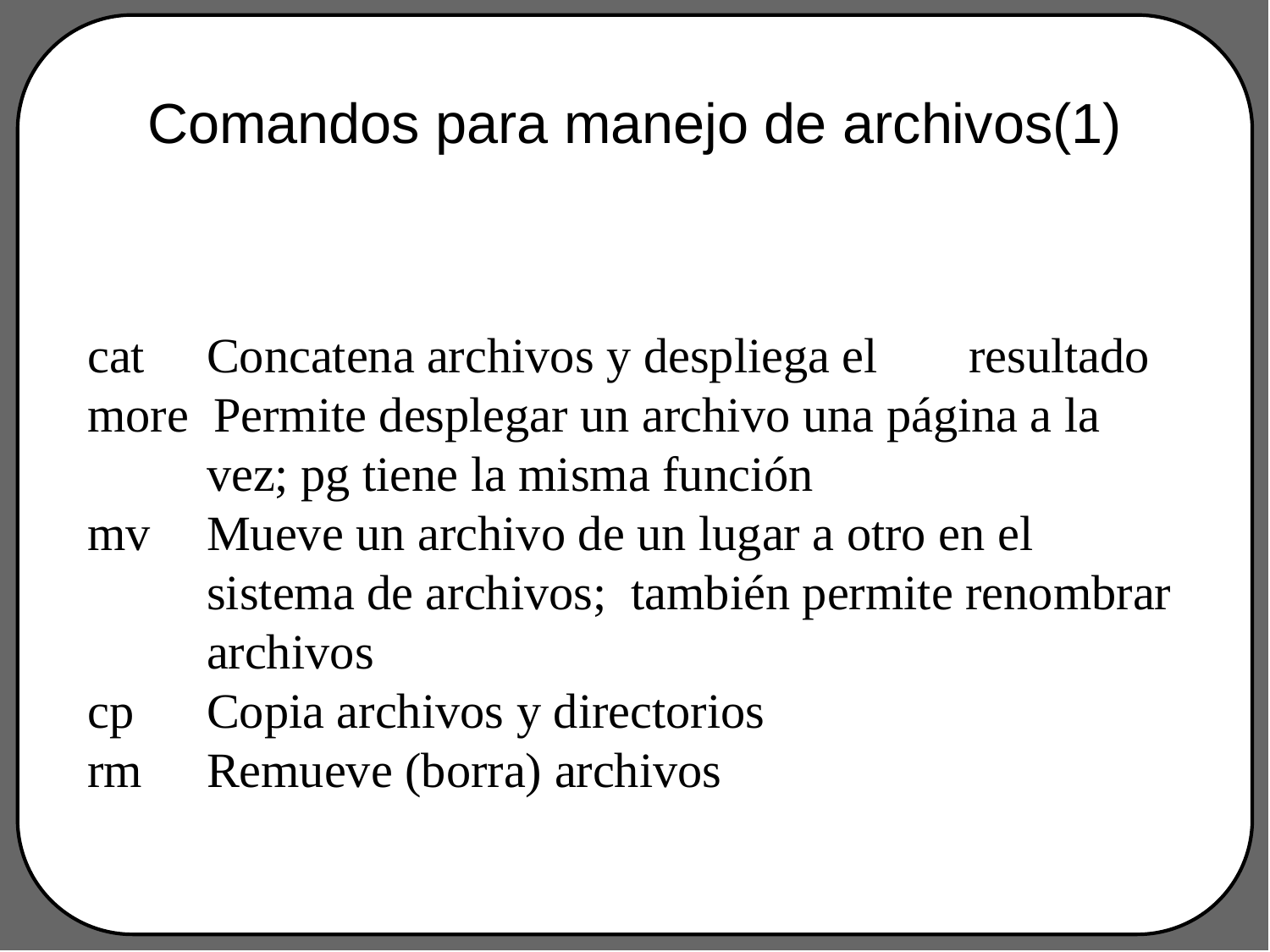

# Comandos para manejo de archivos(1)
cat	Concatena archivos y despliega el 	resultado
more  Permite desplegar un archivo una página a la vez; pg tiene la misma función
mv	Mueve un archivo de un lugar a otro en el sistema de archivos;  también permite renombrar archivos
cp	Copia archivos y directorios
rm	Remueve (borra) archivos